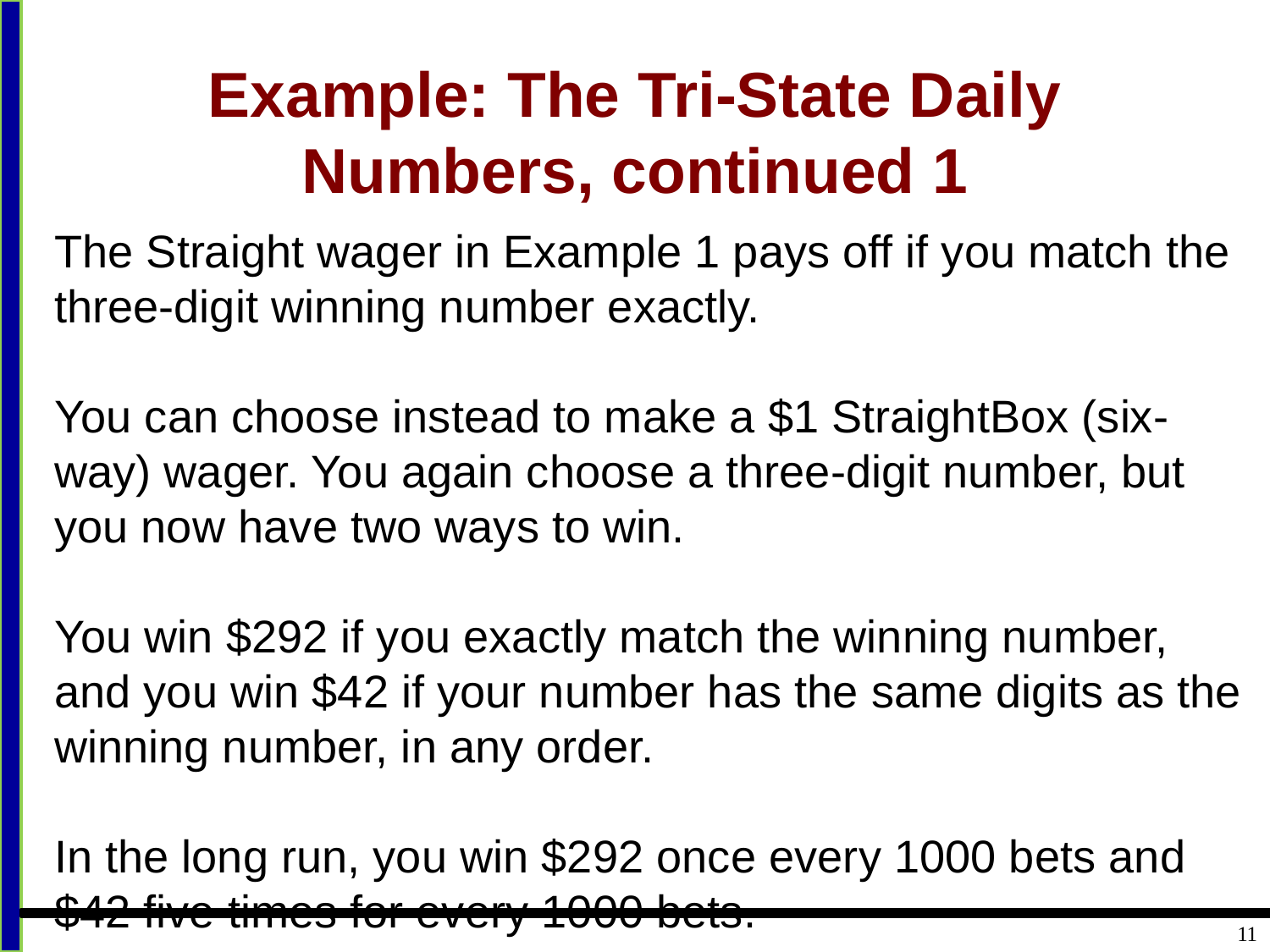

# Example: The Tri-State Daily Numbers, continued 1
The Straight wager in Example 1 pays off if you match the three-digit winning number exactly.

You can choose instead to make a $1 StraightBox (six-way) wager. You again choose a three-digit number, but you now have two ways to win.

You win $292 if you exactly match the winning number, and you win $42 if your number has the same digits as the winning number, in any order.

In the long run, you win $292 once every 1000 bets and $42 five times for every 1000 bets.